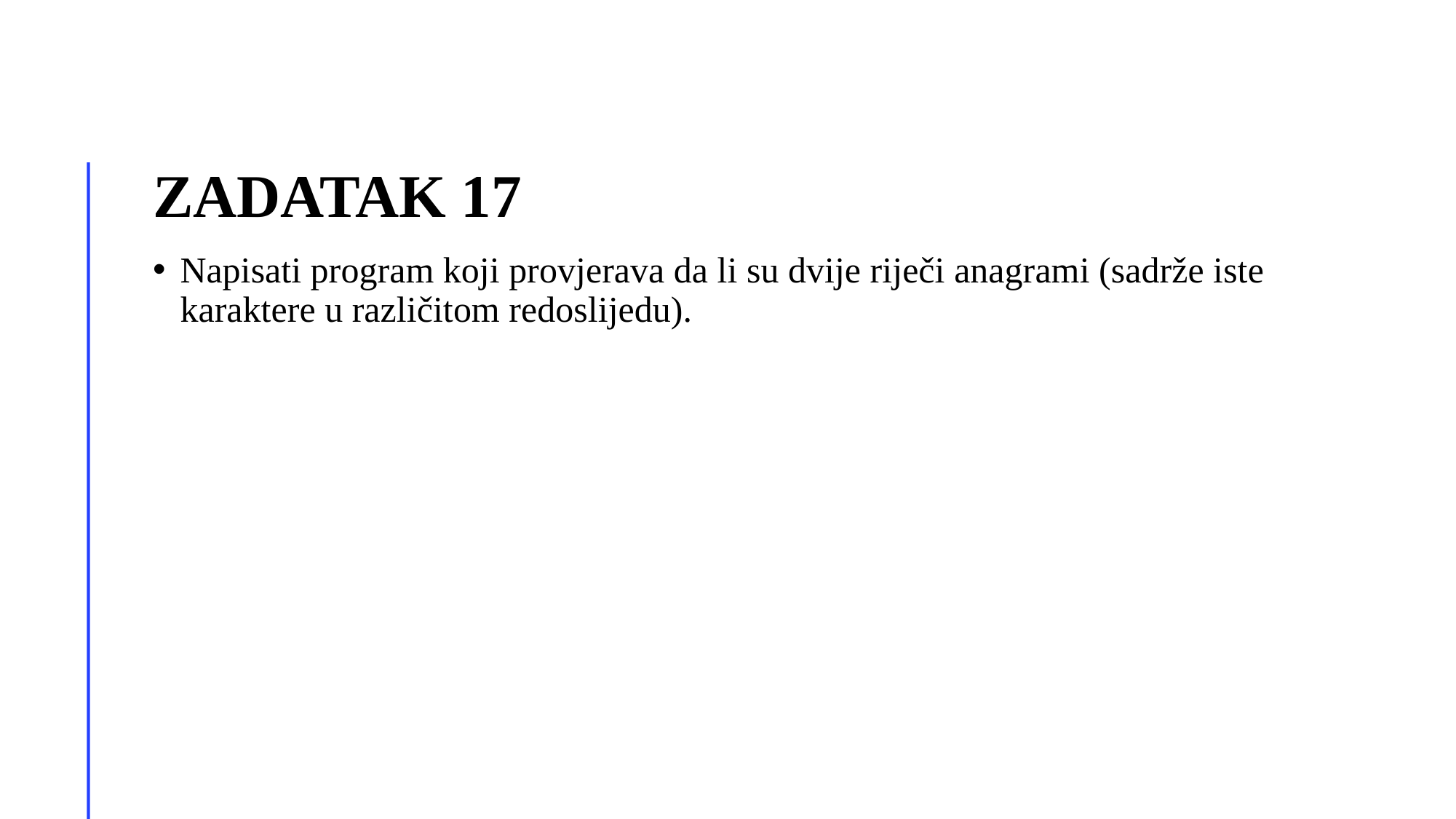

# Zadatak 17
Napisati program koji provjerava da li su dvije riječi anagrami (sadrže iste karaktere u različitom redoslijedu).